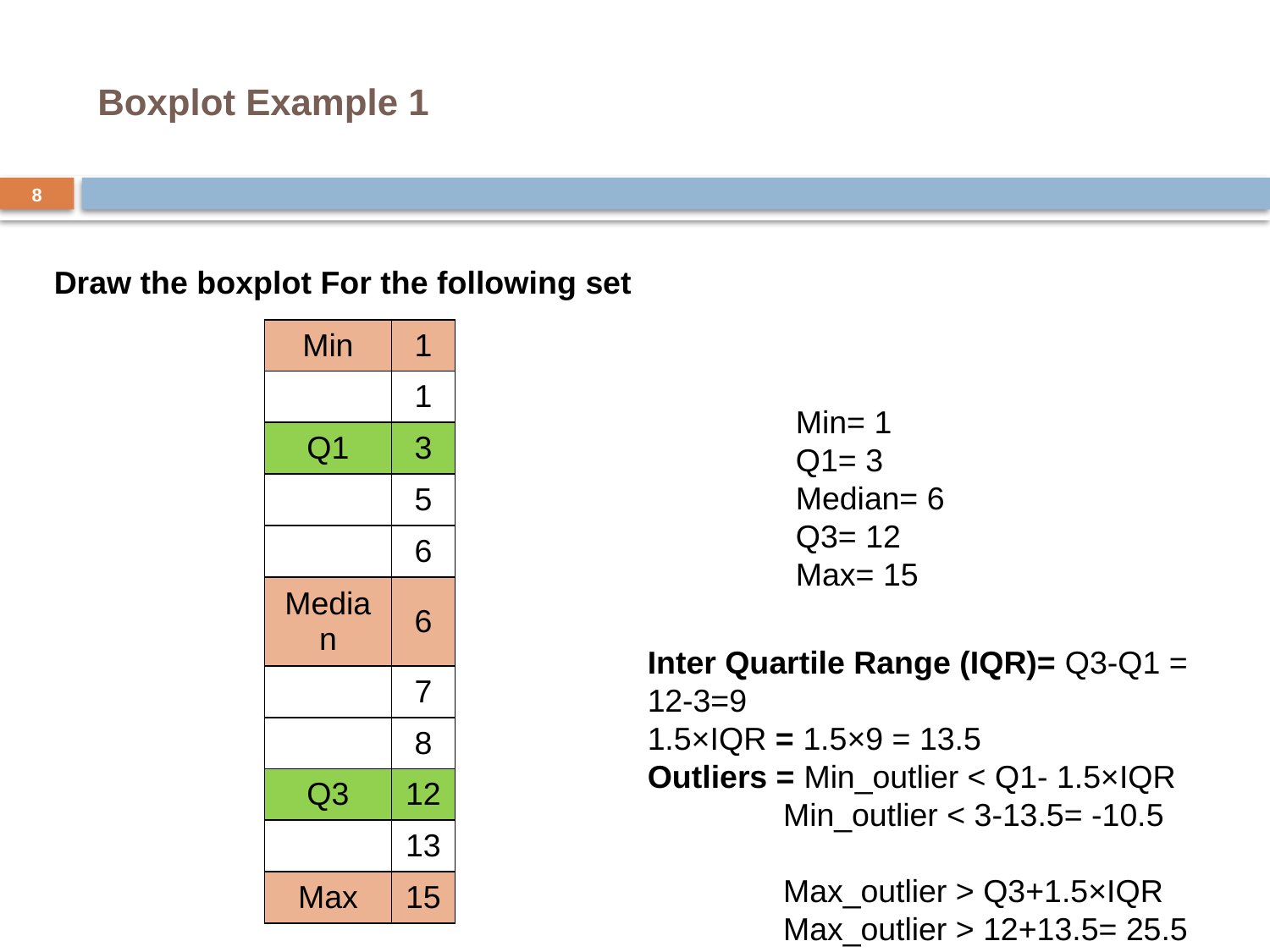

# Boxplot Example 1
8
Draw the boxplot For the following set
| Min | 1 |
| --- | --- |
|  | 1 |
| Q1 | 3 |
|  | 5 |
|  | 6 |
| Median | 6 |
|  | 7 |
|  | 8 |
| Q3 | 12 |
|  | 13 |
| Max | 15 |
Min= 1
Q1= 3
Median= 6
Q3= 12
Max= 15
Inter Quartile Range (IQR)= Q3-Q1 = 12-3=9
1.5×IQR = 1.5×9 = 13.5
Outliers = Min_outlier < Q1- 1.5×IQR
	 Min_outlier < 3-13.5= -10.5

 Max_outlier > Q3+1.5×IQR
 Max_outlier > 12+13.5= 25.5